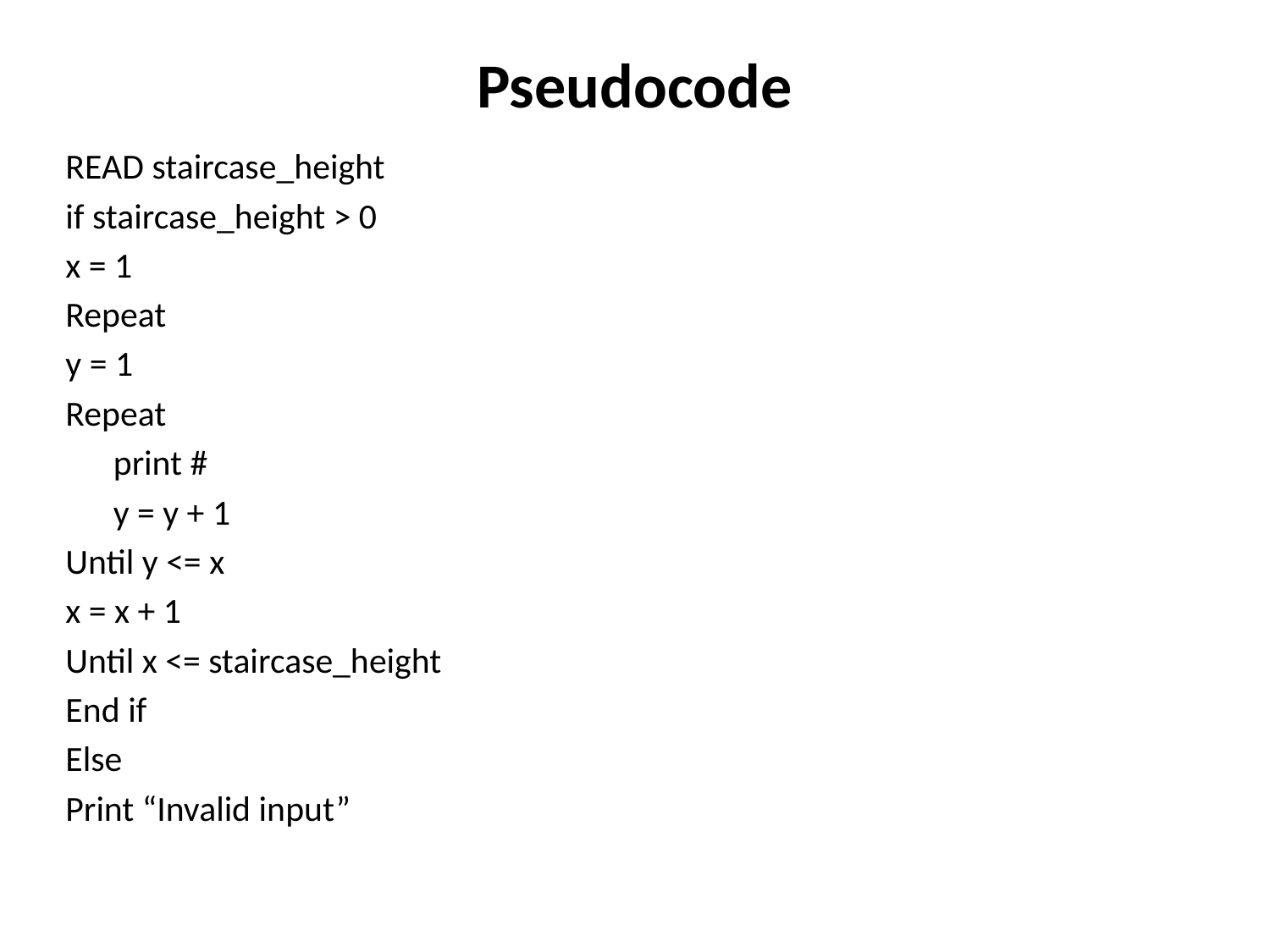

# Pseudocode
READ staircase_height
if staircase_height > 0
x = 1
Repeat
y = 1
Repeat
	print #
	y = y + 1
Until y <= x
x = x + 1
Until x <= staircase_height
End if
Else
Print “Invalid input”